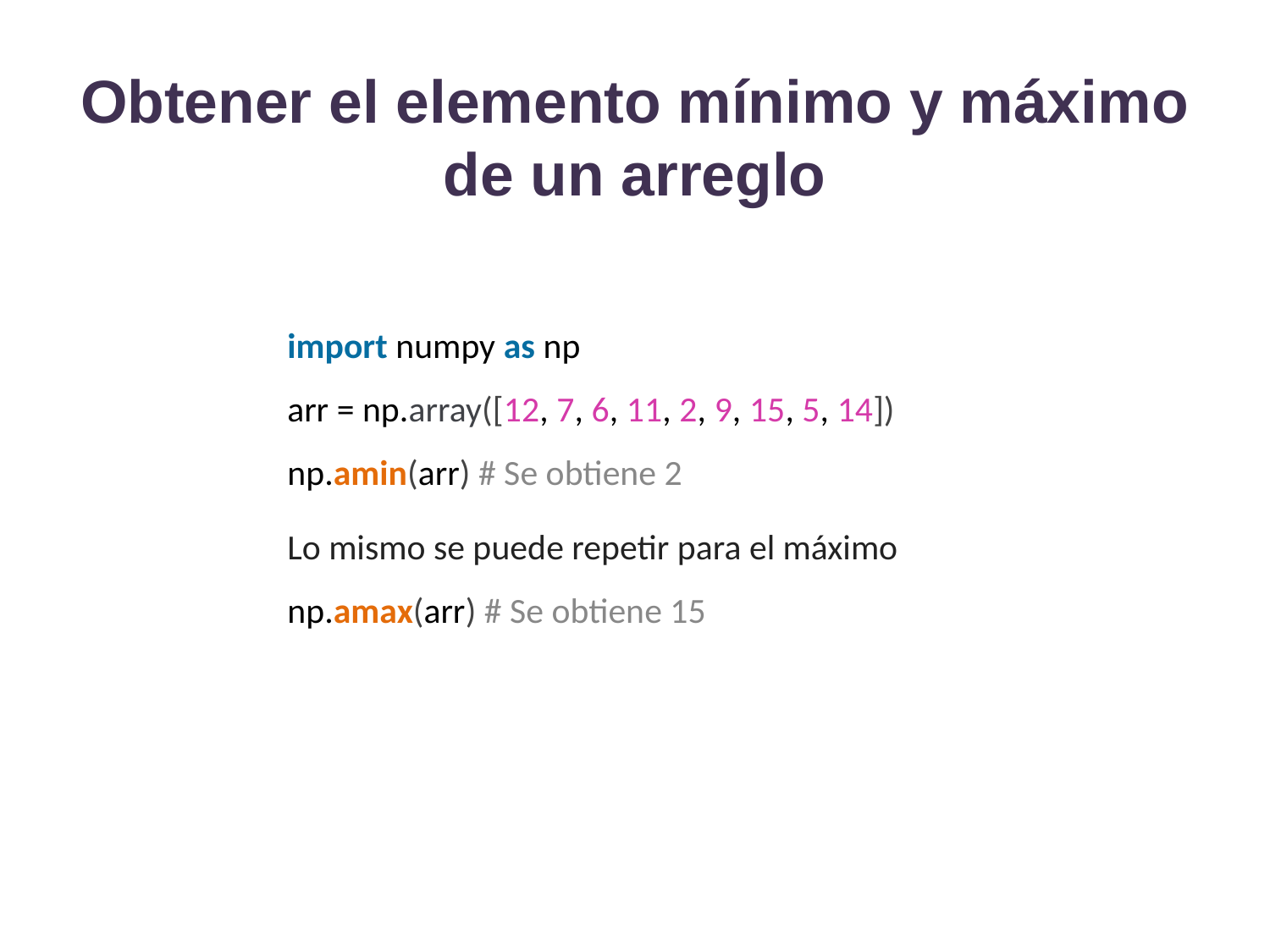

# Obtener el elemento mínimo y máximo de un arreglo
import numpy as np
arr = np.array([12, 7, 6, 11, 2, 9, 15, 5, 14])
np.amin(arr) # Se obtiene 2
Lo mismo se puede repetir para el máximo
np.amax(arr) # Se obtiene 15